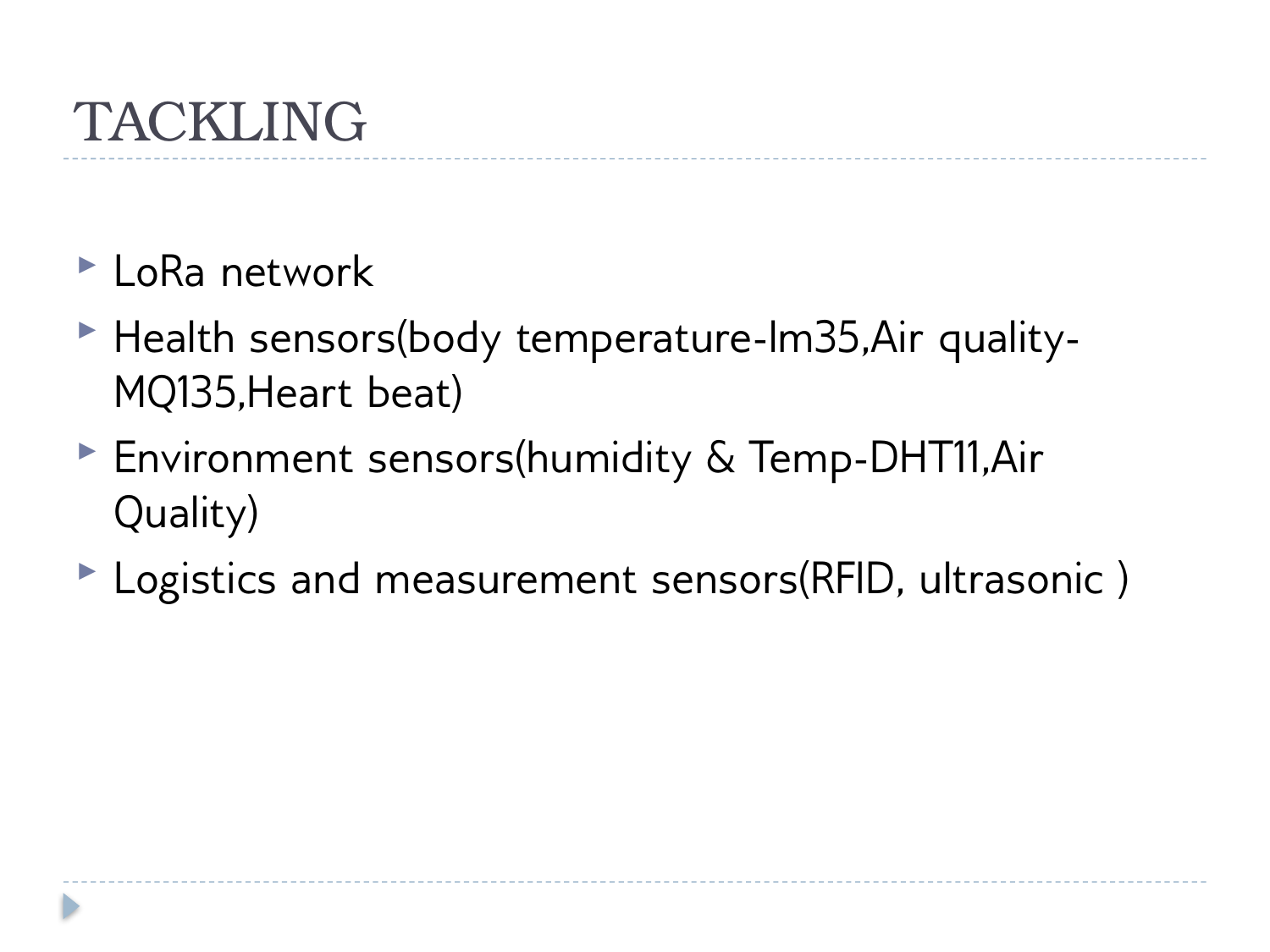

# TACKLING

LoRa network
Health sensors(body temperature-lm35,Air quality-MQ135,Heart beat)
Environment sensors(humidity & Temp-DHT11,Air Quality)
Logistics and measurement sensors(RFID, ultrasonic )